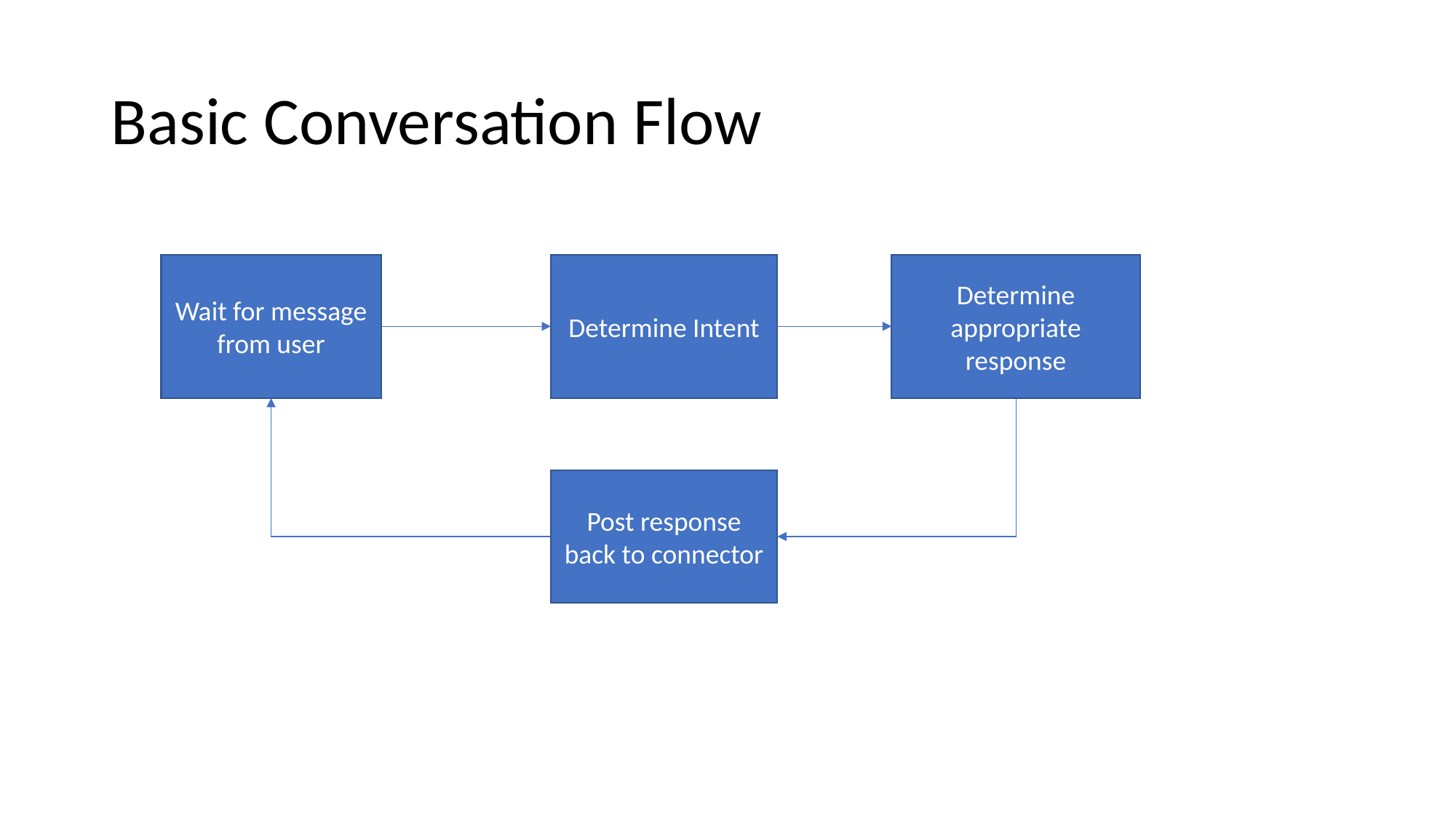

# Basic Conversation Flow
Determine Intent
Determine appropriate response
Wait for message from user
Post response back to connector